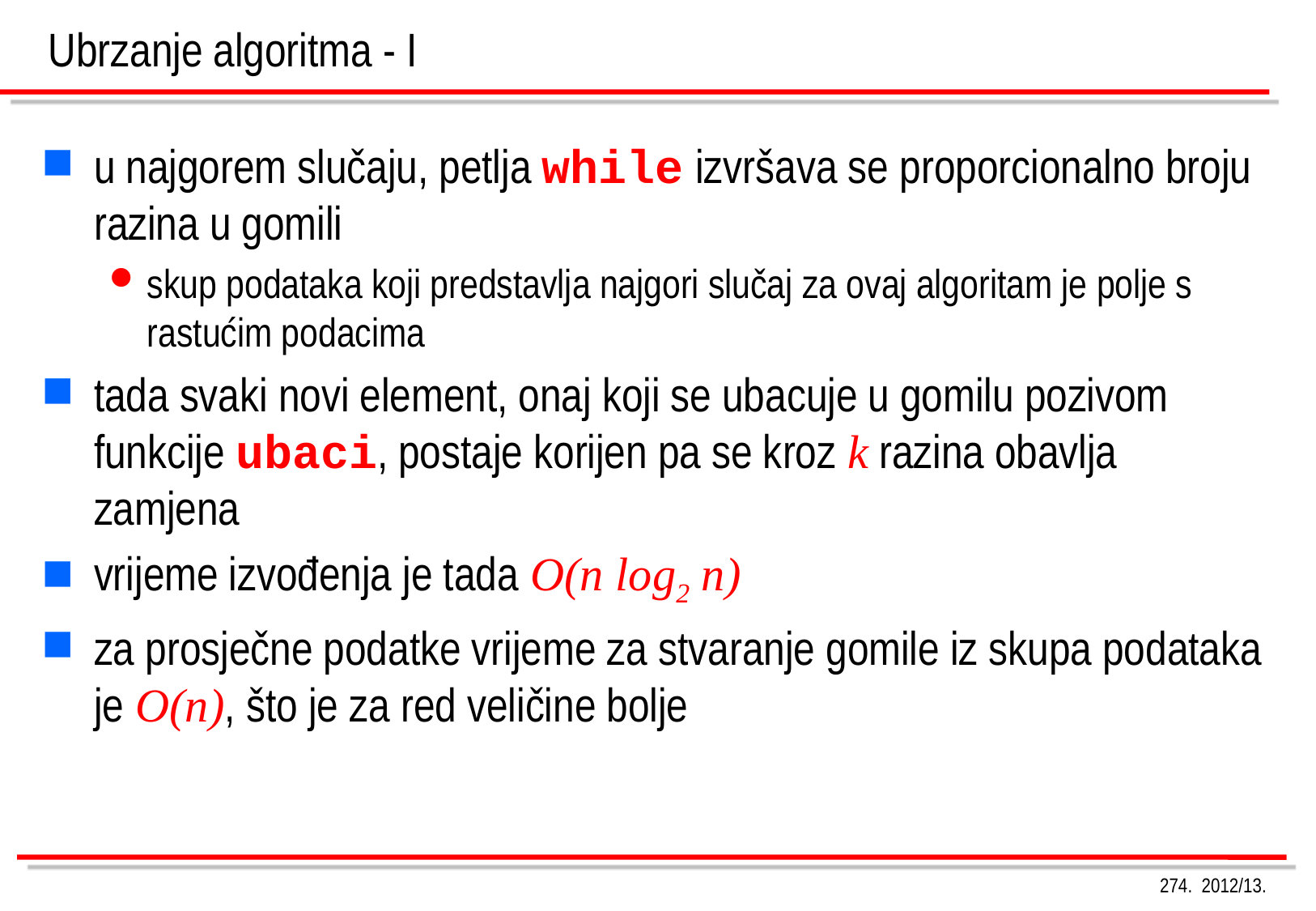

Ubrzanje algoritma - I
u najgorem slučaju, petlja while izvršava se proporcionalno broju razina u gomili
skup podataka koji predstavlja najgori slučaj za ovaj algoritam je polje s rastućim podacima
tada svaki novi element, onaj koji se ubacuje u gomilu pozivom funkcije ubaci, postaje korijen pa se kroz k razina obavlja zamjena
vrijeme izvođenja je tada O(n log2 n)
za prosječne podatke vrijeme za stvaranje gomile iz skupa podataka je O(n), što je za red veličine bolje
274.  2012/13.